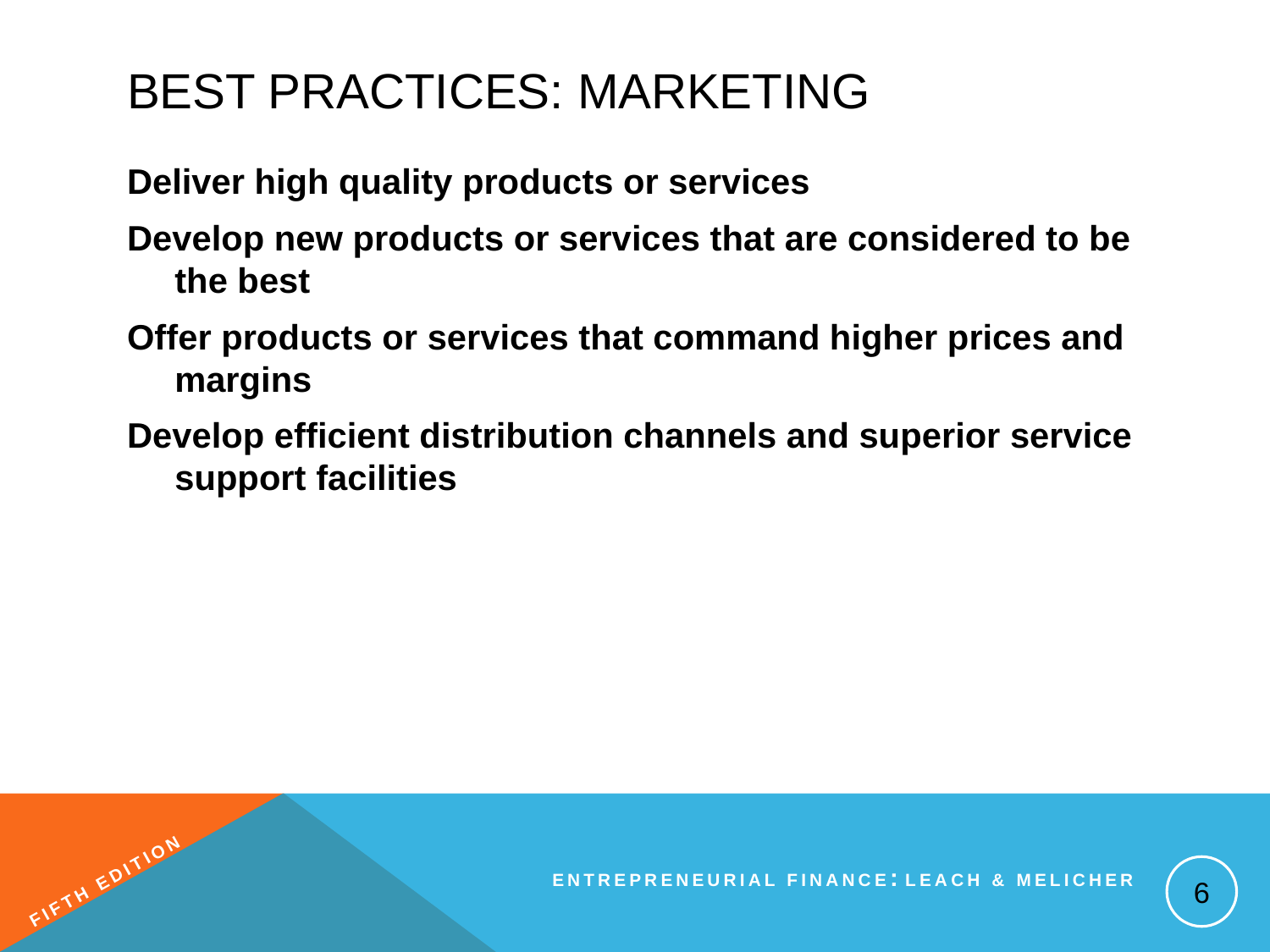

# Best Practices: Marketing
Deliver high quality products or services
Develop new products or services that are considered to be the best
Offer products or services that command higher prices and margins
Develop efficient distribution channels and superior service support facilities
6